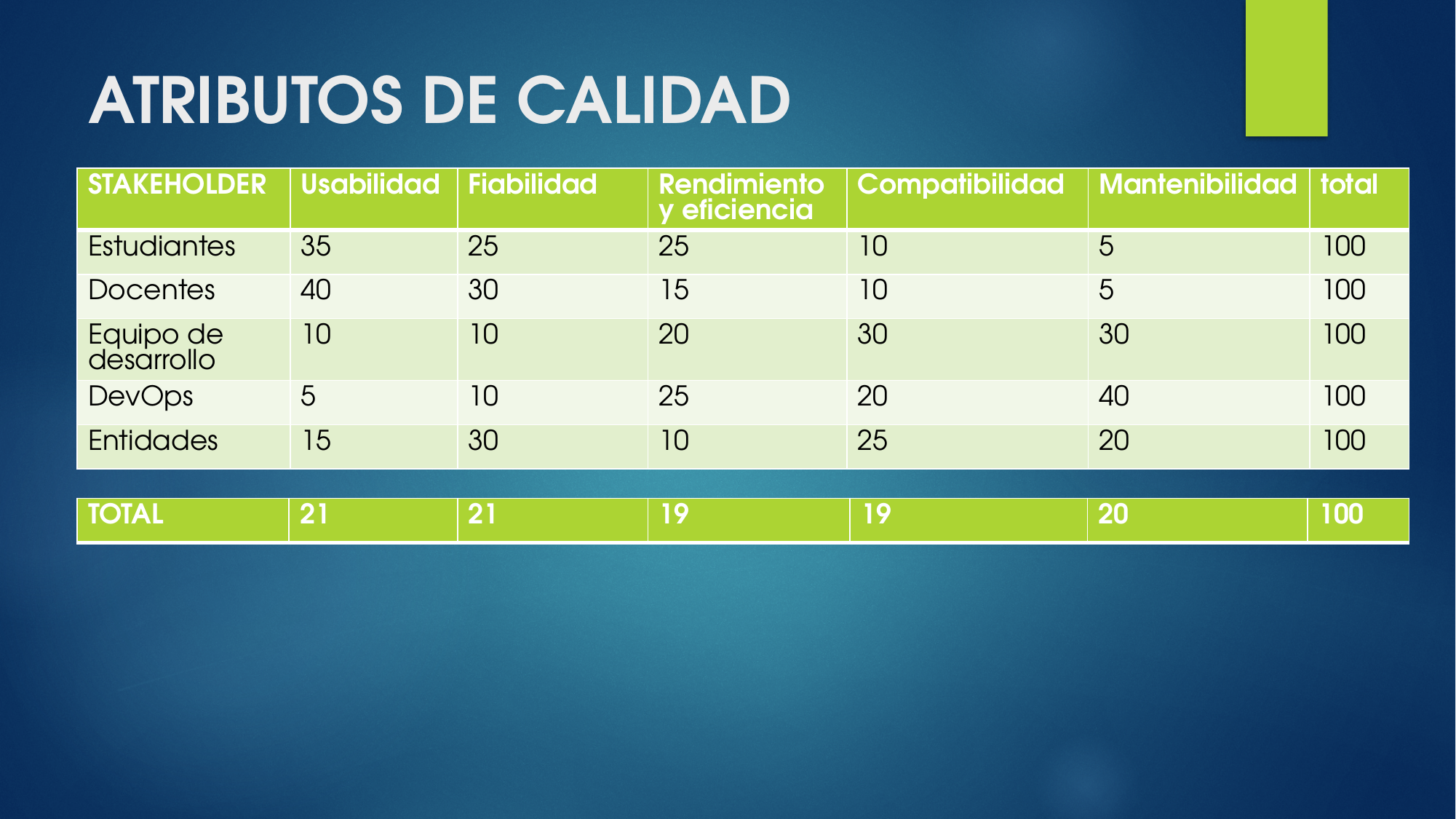

# ATRIBUTOS DE CALIDAD
| STAKEHOLDER | Usabilidad | Fiabilidad | Rendimiento y eficiencia | Compatibilidad | Mantenibilidad | total |
| --- | --- | --- | --- | --- | --- | --- |
| Estudiantes | 35 | 25 | 25 | 10 | 5 | 100 |
| Docentes | 40 | 30 | 15 | 10 | 5 | 100 |
| Equipo de desarrollo | 10 | 10 | 20 | 30 | 30 | 100 |
| DevOps | 5 | 10 | 25 | 20 | 40 | 100 |
| Entidades | 15 | 30 | 10 | 25 | 20 | 100 |
| TOTAL | 21 | 21 | 19 | 19 | 20 | 100 |
| --- | --- | --- | --- | --- | --- | --- |